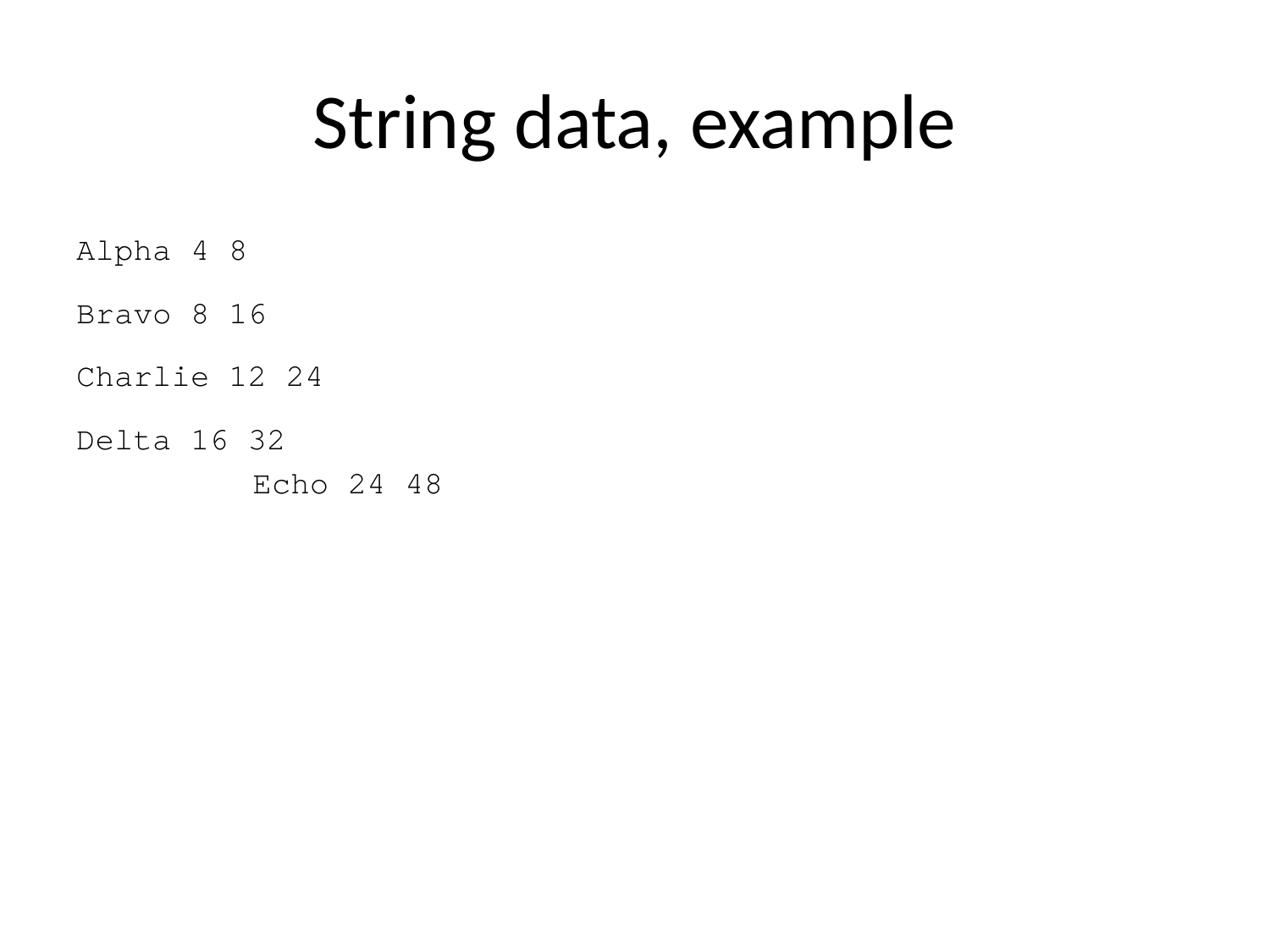

# String data, example
Alpha 4 8
Bravo 8 16
Charlie 12 24
Delta 16 32
Echo 24 48